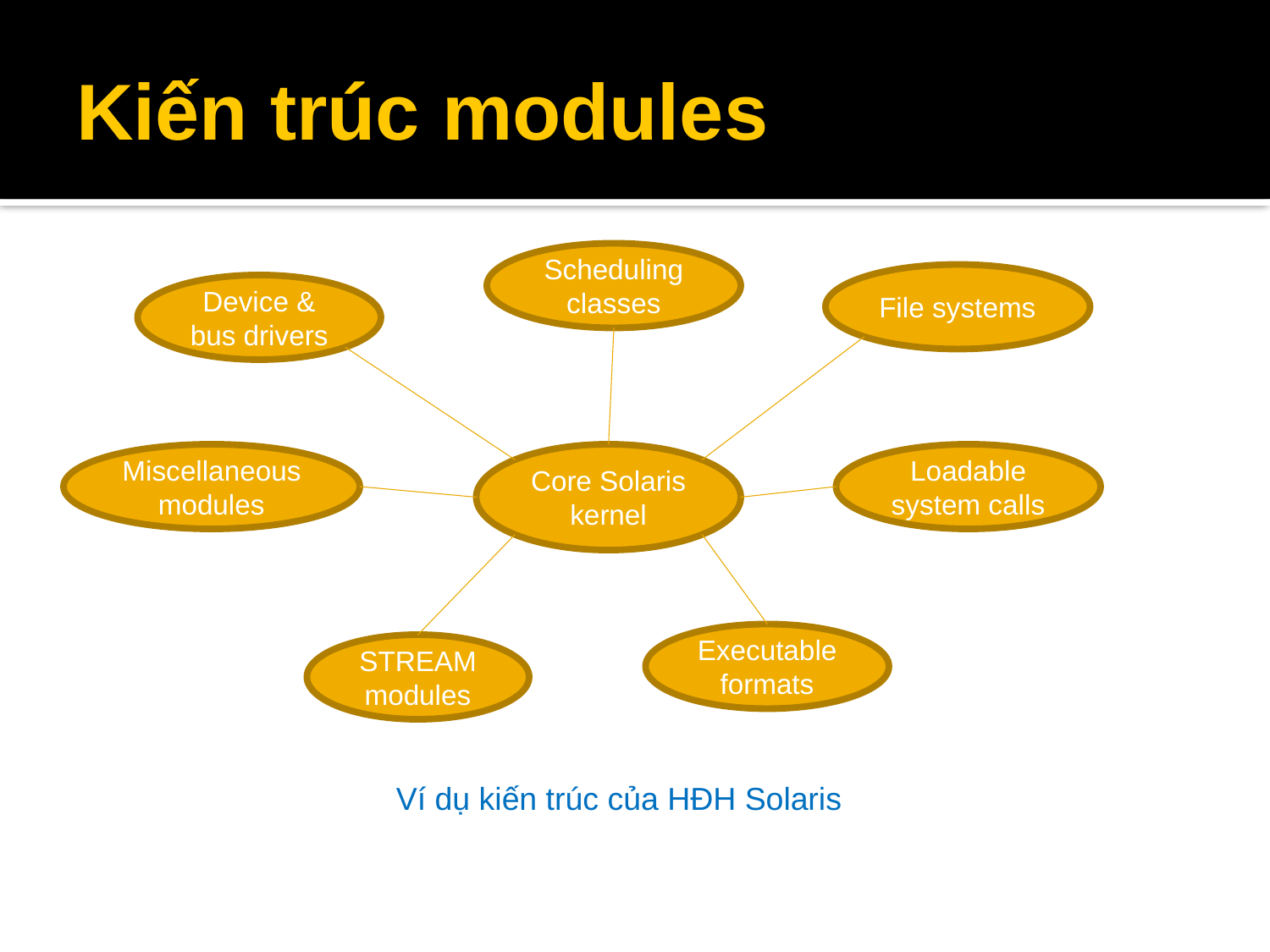

# Kiến trúc modules
Scheduling classes
File systems
Device & bus drivers
Miscellaneous modules
Core Solaris kernel
Loadable system calls
Executable formats
STREAM modules

Ví dụ kiến trúc của HĐH Solaris